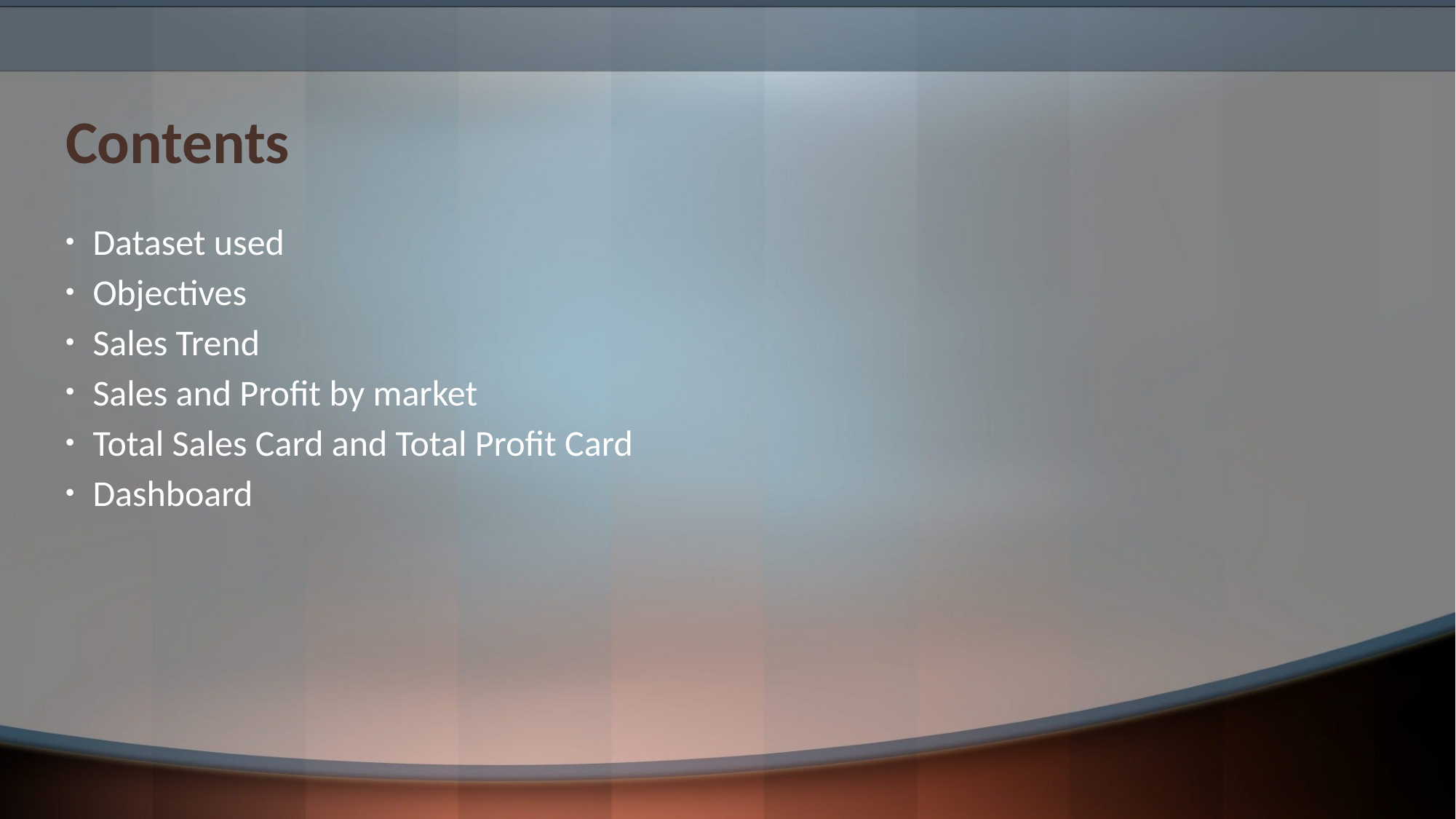

# Contents
Dataset used
Objectives
Sales Trend
Sales and Profit by market
Total Sales Card and Total Profit Card
Dashboard